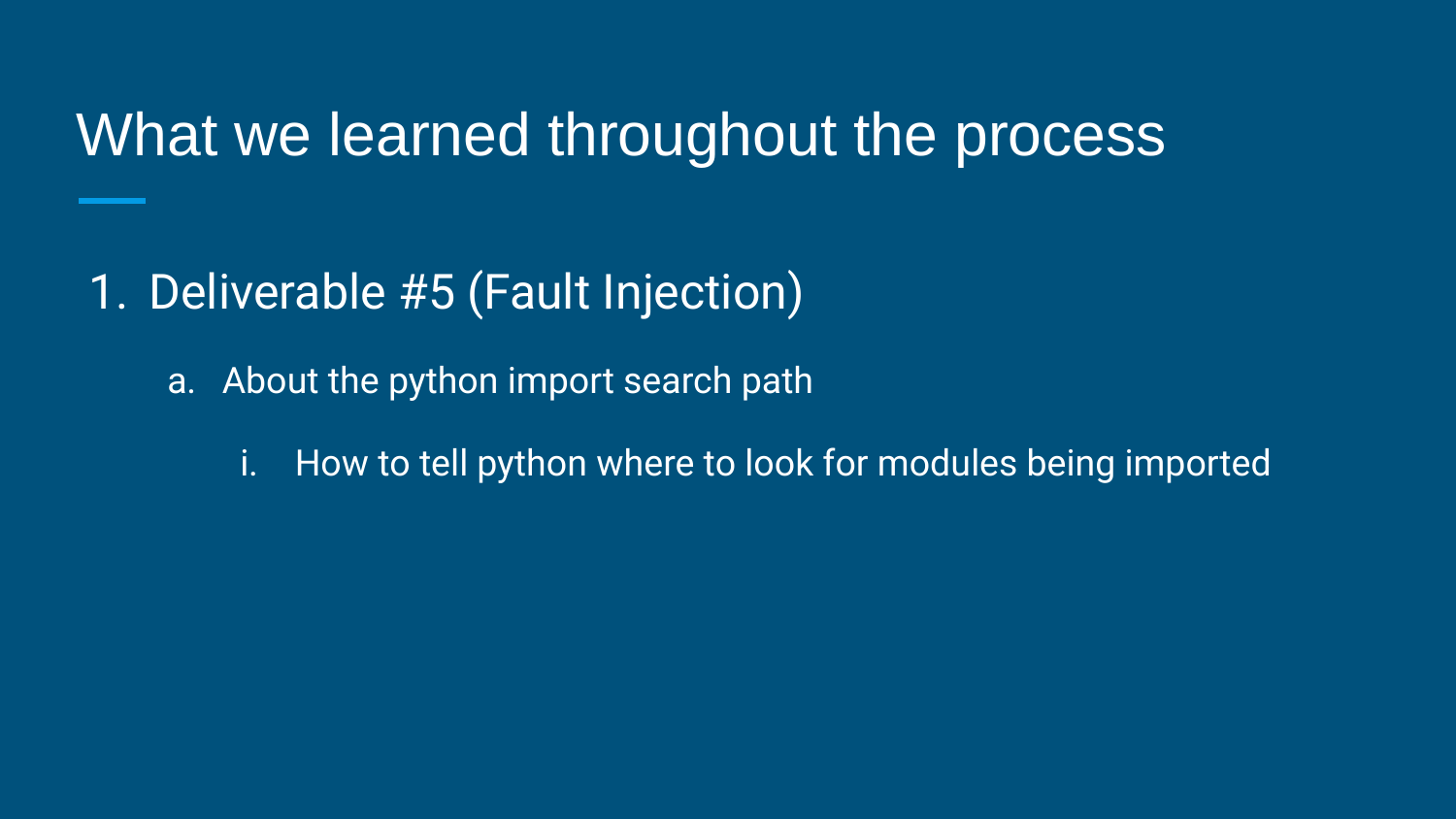

# What we learned throughout the process
Deliverable #5 (Fault Injection)
About the python import search path
How to tell python where to look for modules being imported